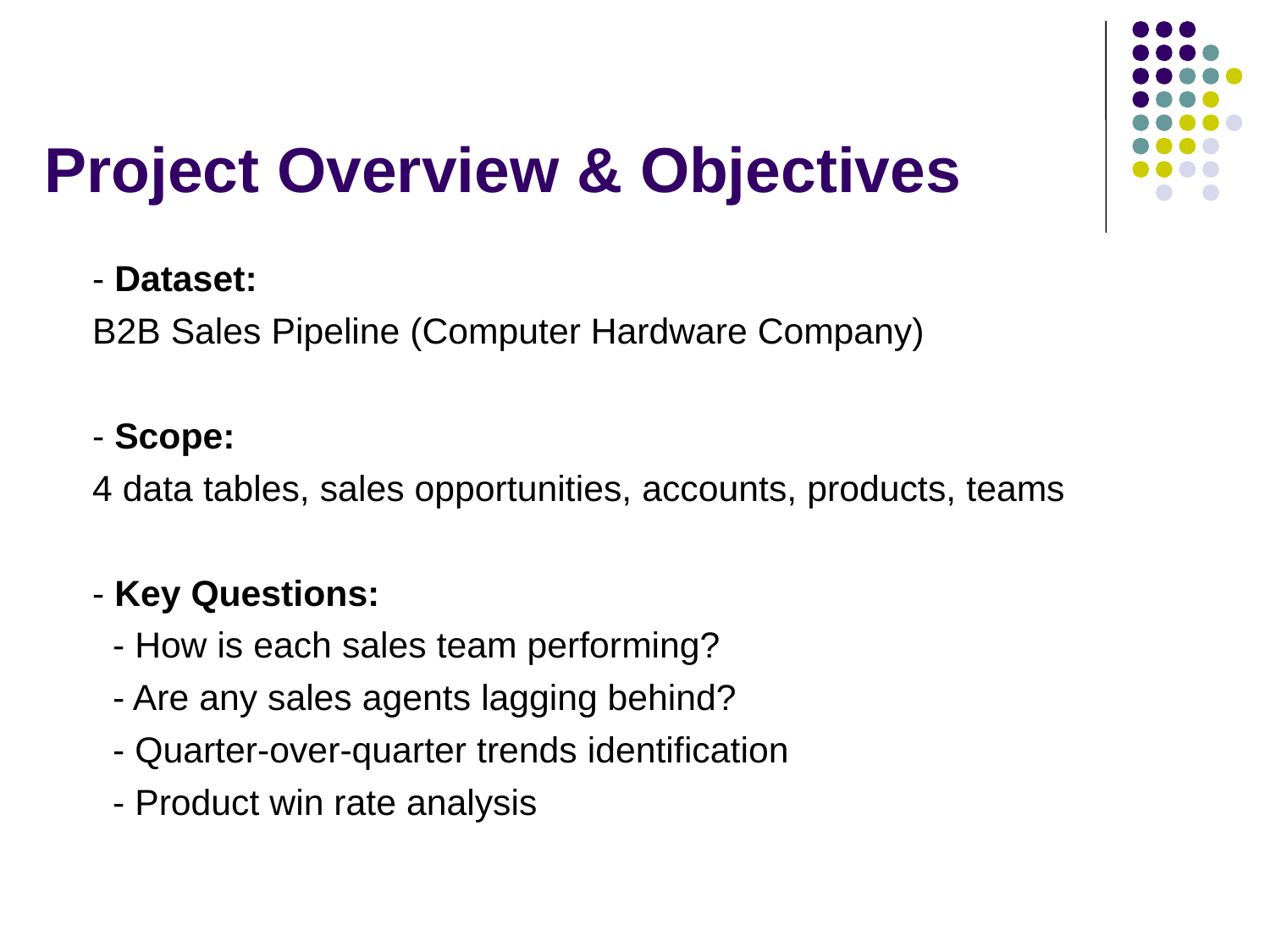

# Project Overview & Objectives
- Dataset:
B2B Sales Pipeline (Computer Hardware Company)

- Scope:
4 data tables, sales opportunities, accounts, products, teams

- Key Questions:
  - How is each sales team performing?
  - Are any sales agents lagging behind?
  - Quarter-over-quarter trends identification
  - Product win rate analysis